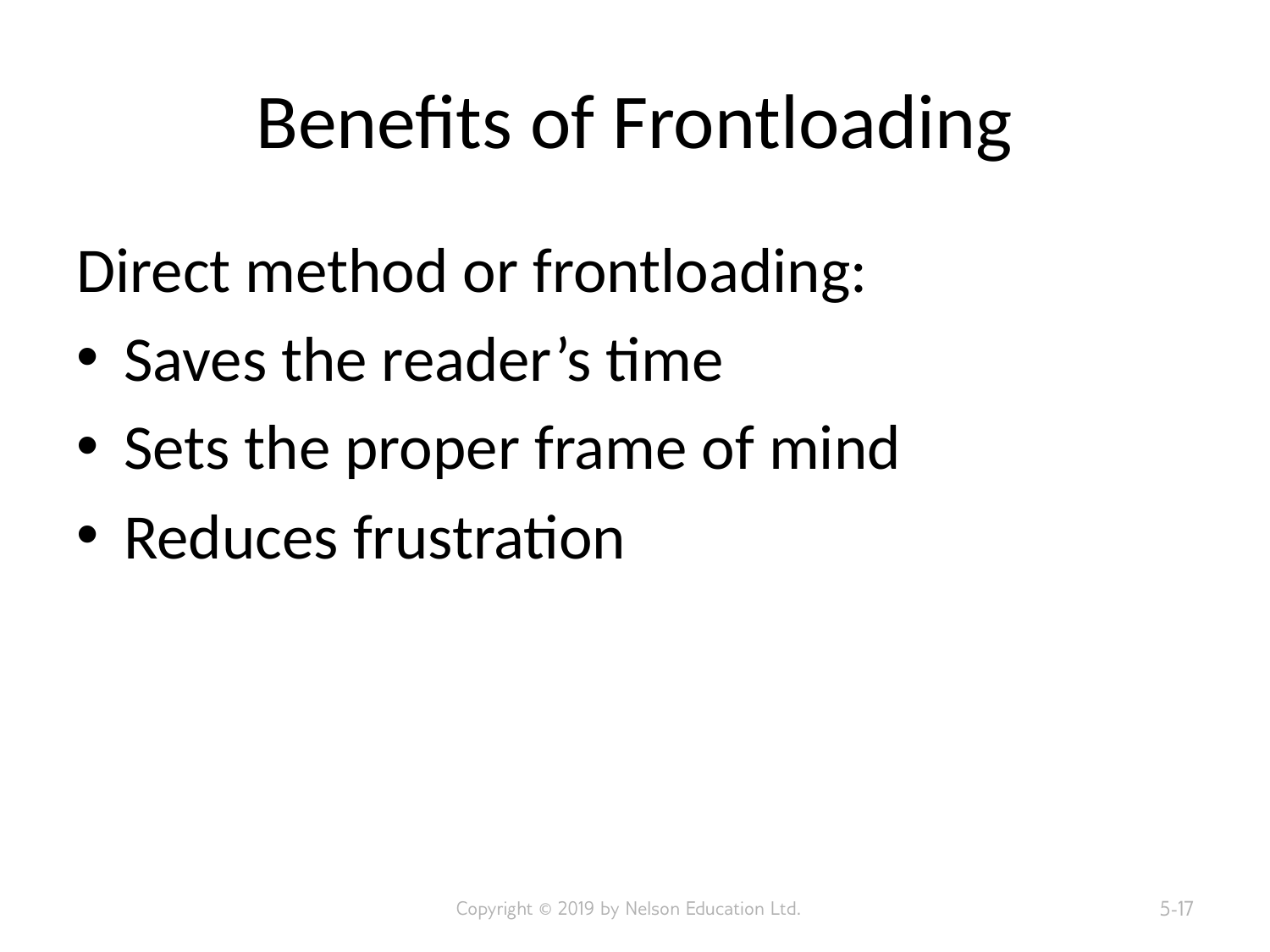

# Benefits of Frontloading
Direct method or frontloading:
Saves the reader’s time
Sets the proper frame of mind
Reduces frustration

Copyright © 2019 by Nelson Education Ltd.
5-17